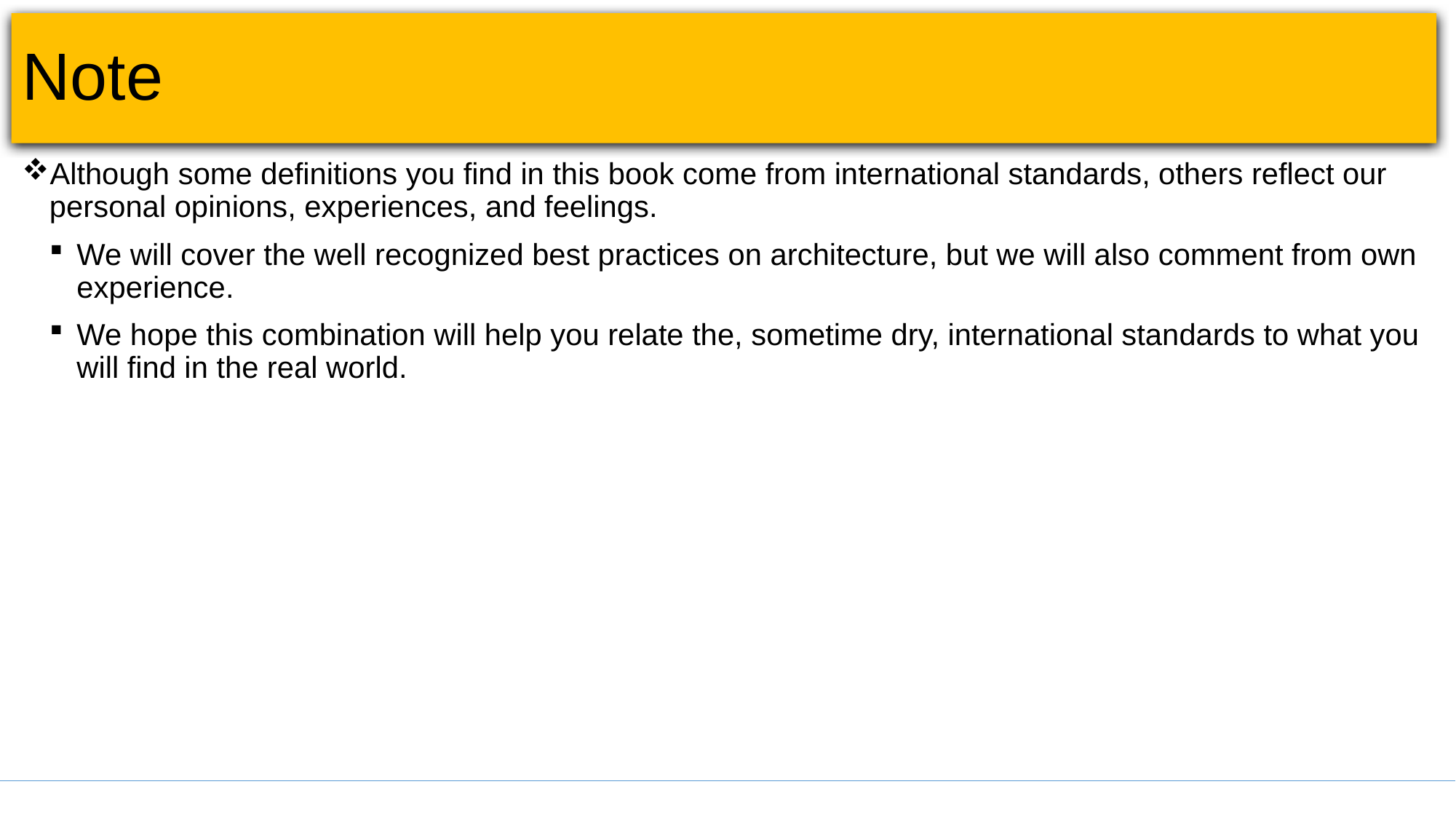

# Note
Although some definitions you find in this book come from international standards, others reflect our personal opinions, experiences, and feelings.
We will cover the well recognized best practices on architecture, but we will also comment from own experience.
We hope this combination will help you relate the, sometime dry, international standards to what you will find in the real world.